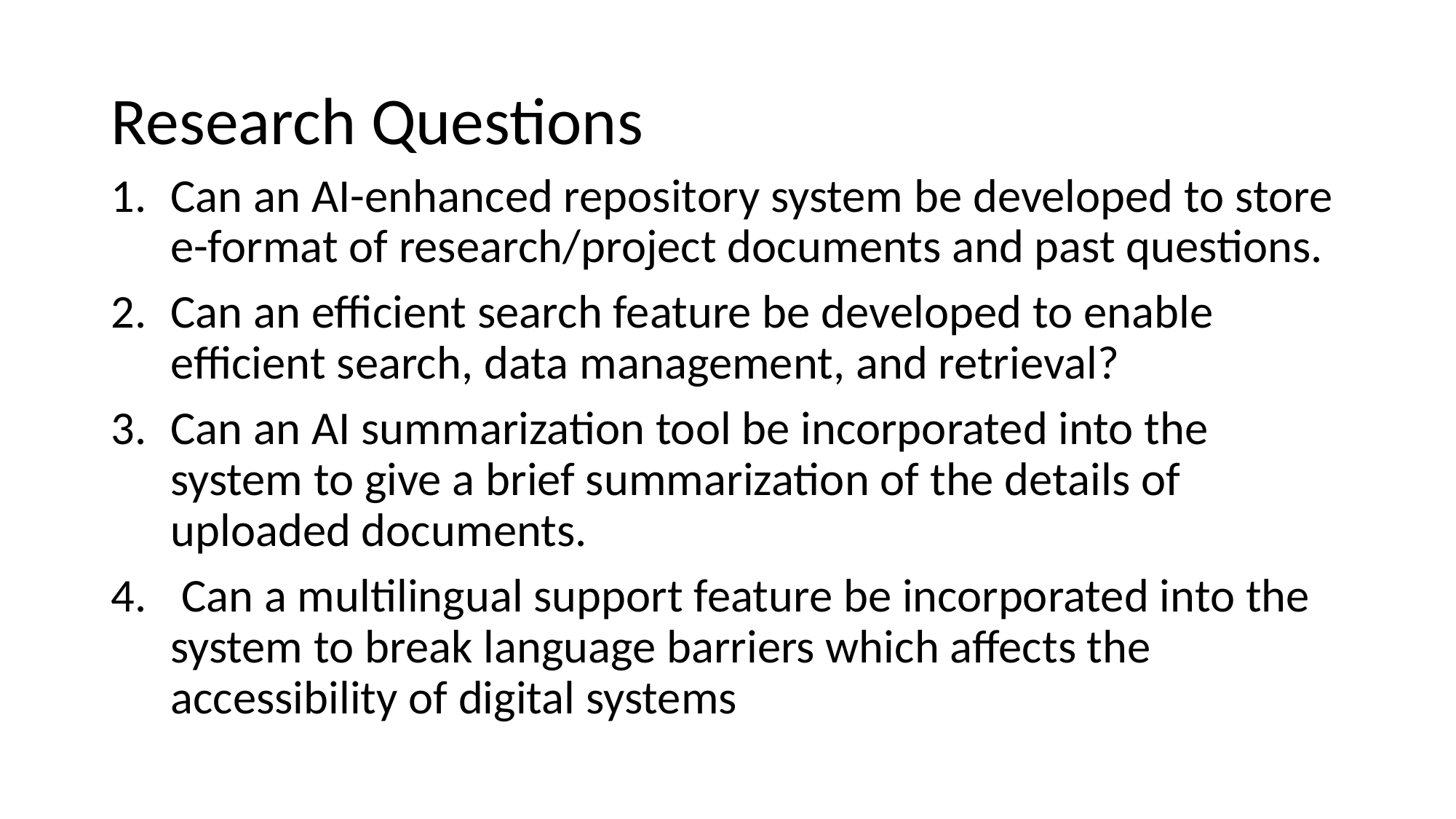

# Research Questions
Can an AI-enhanced repository system be developed to store e-format of research/project documents and past questions.
Can an efficient search feature be developed to enable efficient search, data management, and retrieval?
Can an AI summarization tool be incorporated into the system to give a brief summarization of the details of uploaded documents.
 Can a multilingual support feature be incorporated into the system to break language barriers which affects the accessibility of digital systems